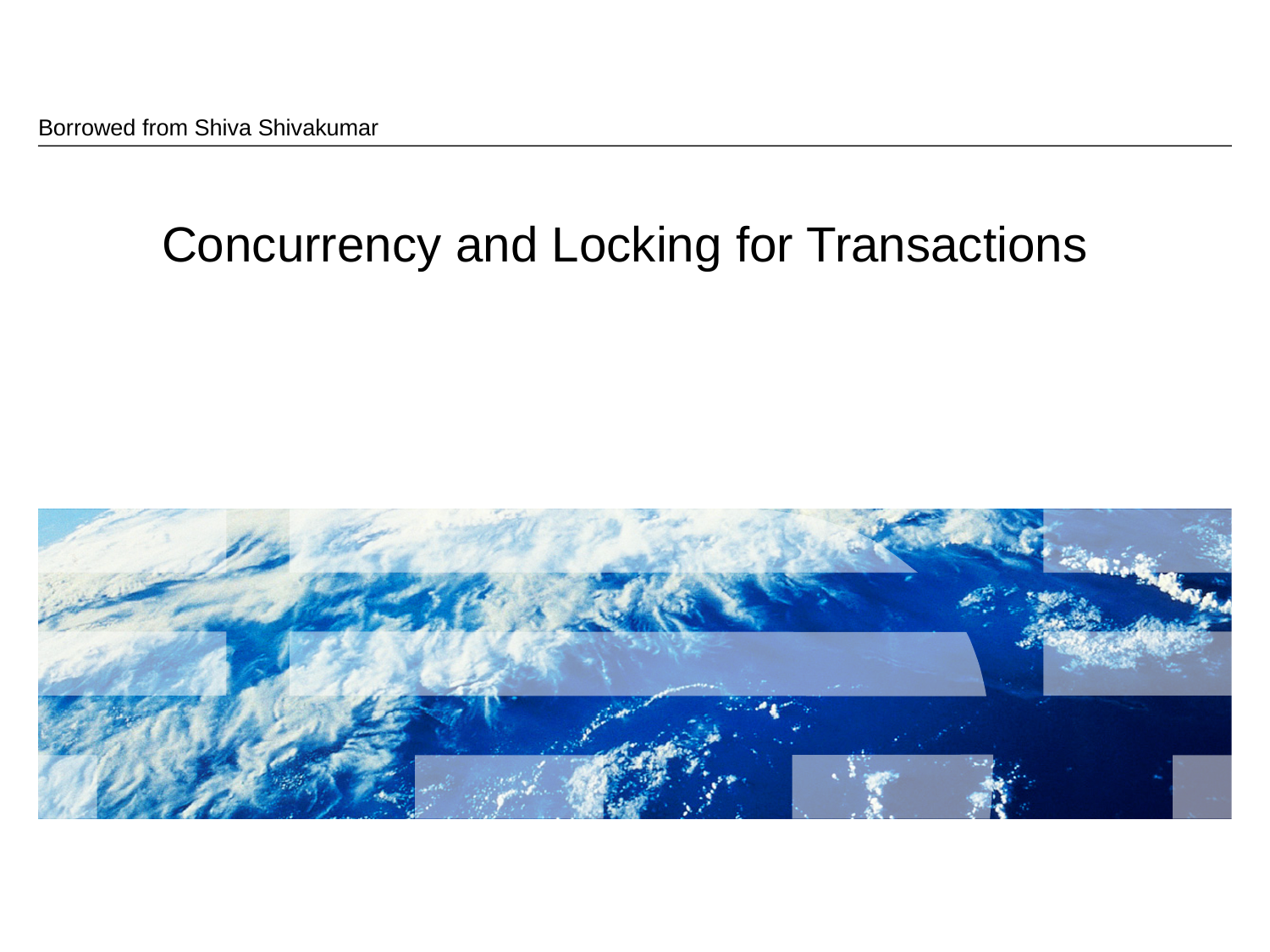

Borrowed from Shiva Shivakumar
# Concurrency and Locking for Transactions